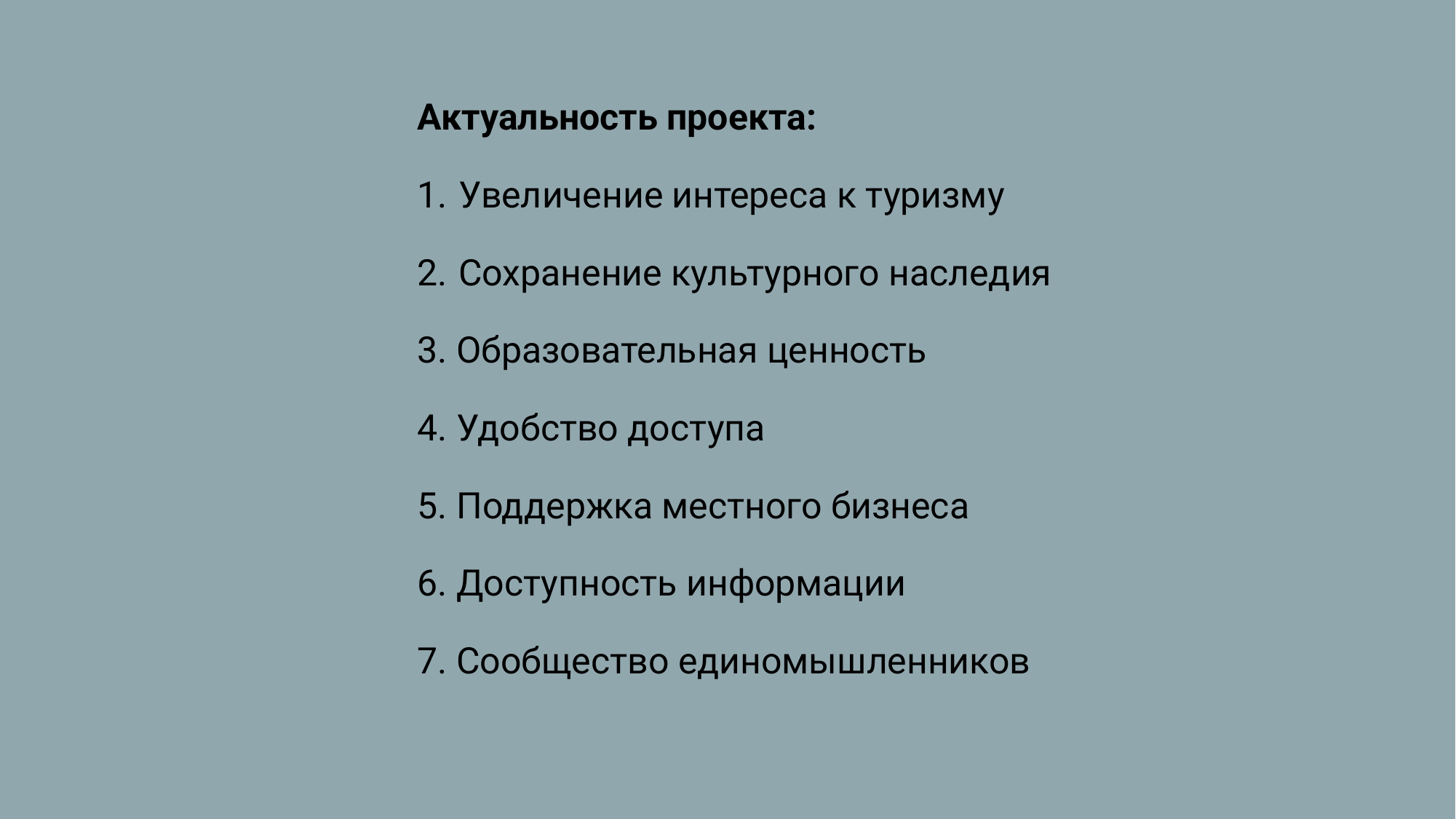

Актуальность проекта:
Увеличение интереса к туризму
Сохранение культурного наследия
3. Образовательная ценность
4. Удобство доступа
5. Поддержка местного бизнеса
6. Доступность информации
7. Сообщество единомышленников